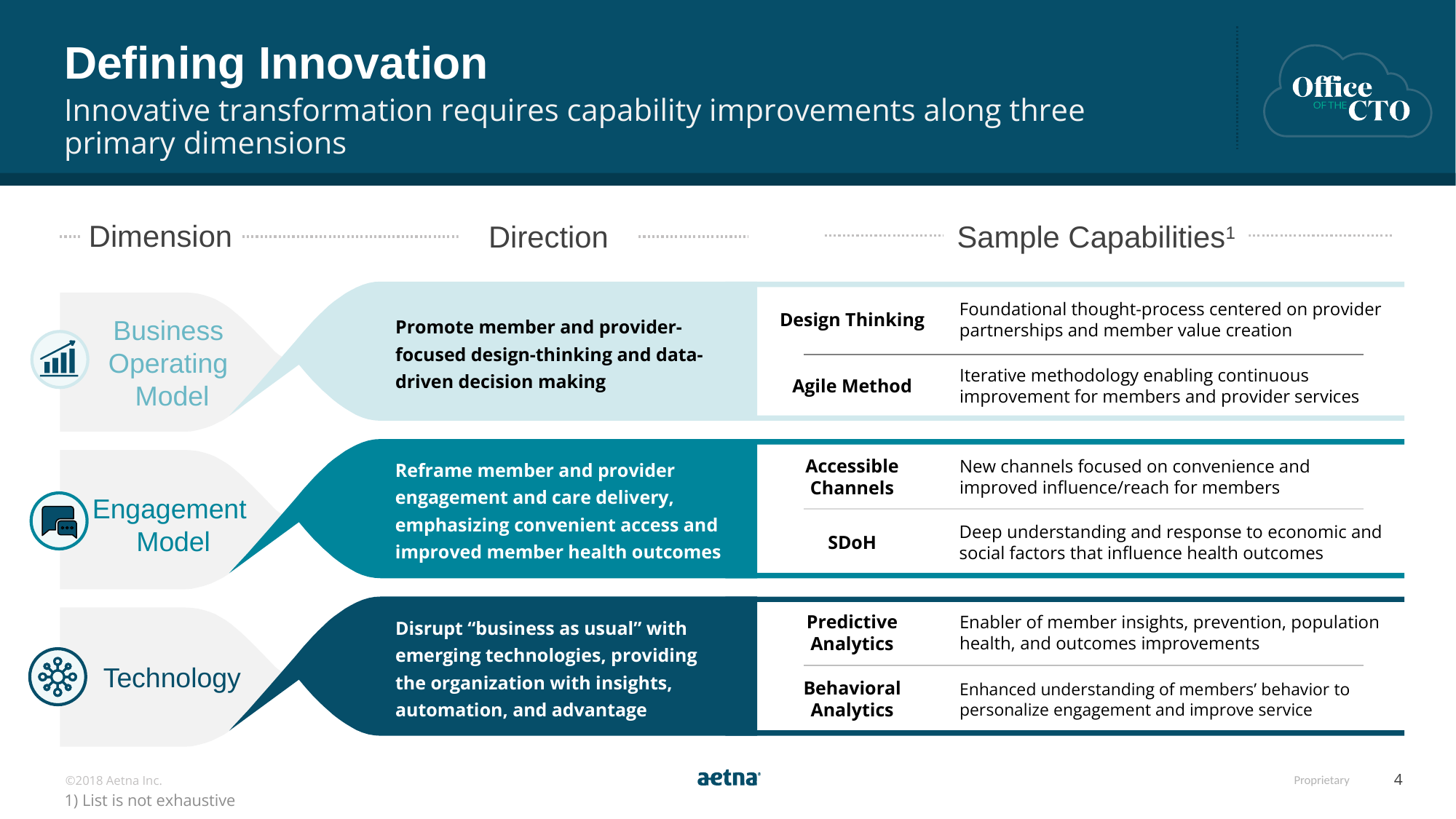

# Defining Innovation
Innovative transformation requires capability improvements along three primary dimensions
Dimension
Direction
Sample Capabilities1

Design Thinking
Foundational thought-process centered on provider partnerships and member value creation
Agile Method
Iterative methodology enabling continuous improvement for members and provider services

Promote member and provider-focused design-thinking and data-driven decision making
Business
Operating
Model

Accessible Channels
New channels focused on convenience and improved influence/reach for members
SDoH
Deep understanding and response to economic and social factors that influence health outcomes
Reframe member and provider engagement and care delivery, emphasizing convenient access and improved member health outcomes

Engagement
Model

Predictive Analytics
Enabler of member insights, prevention, population health, and outcomes improvements
Enhanced understanding of members’ behavior to personalize engagement and improve service
Behavioral Analytics

Disrupt “business as usual” with emerging technologies, providing the organization with insights, automation, and advantage

Technology

1) List is not exhaustive